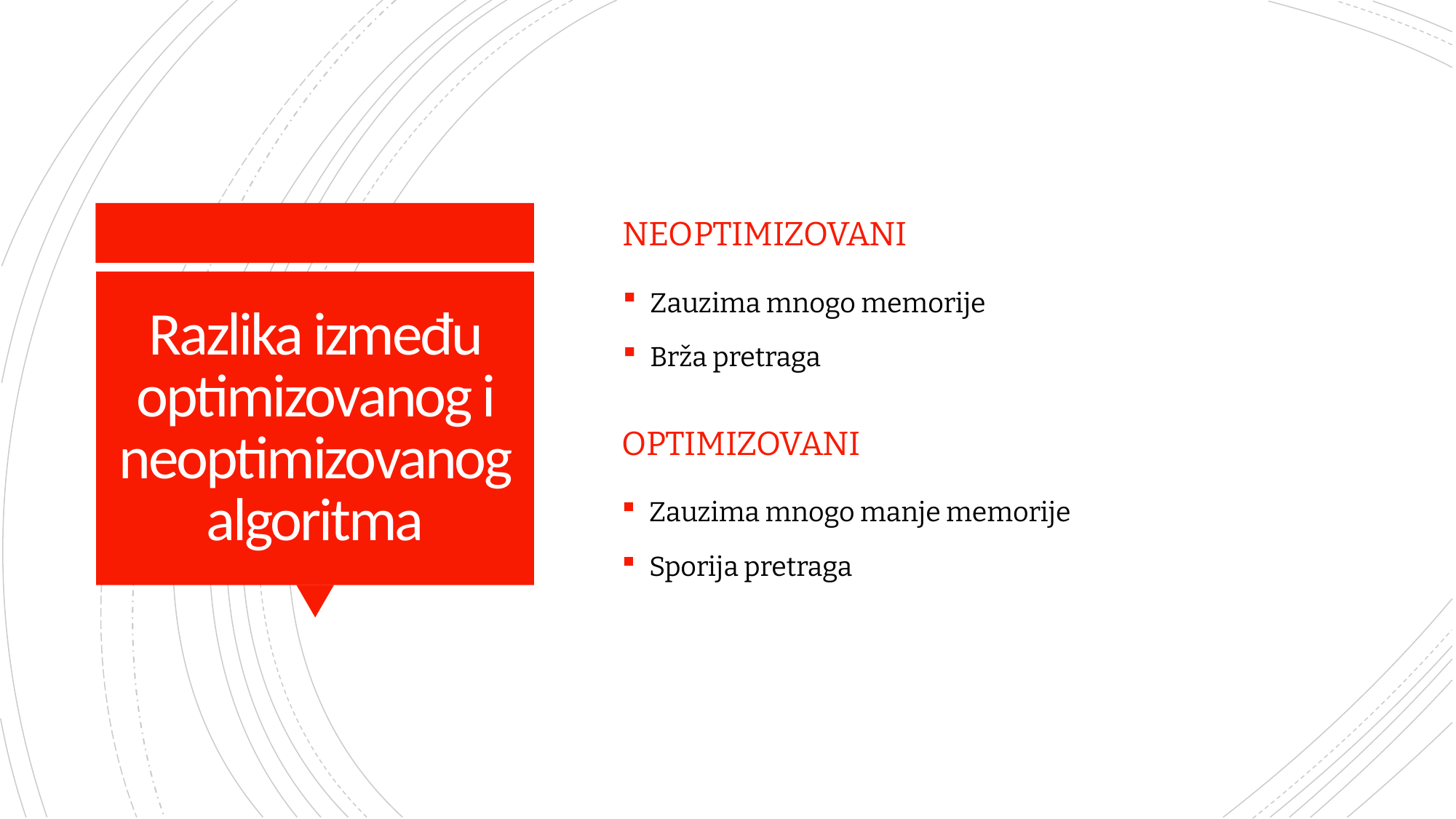

NEOptimizovani
Zauzima mnogo memorije
Brža pretraga
# Razlika između optimizovanog i neoptimizovanog algoritma
optimizovani
Zauzima mnogo manje memorije
Sporija pretraga